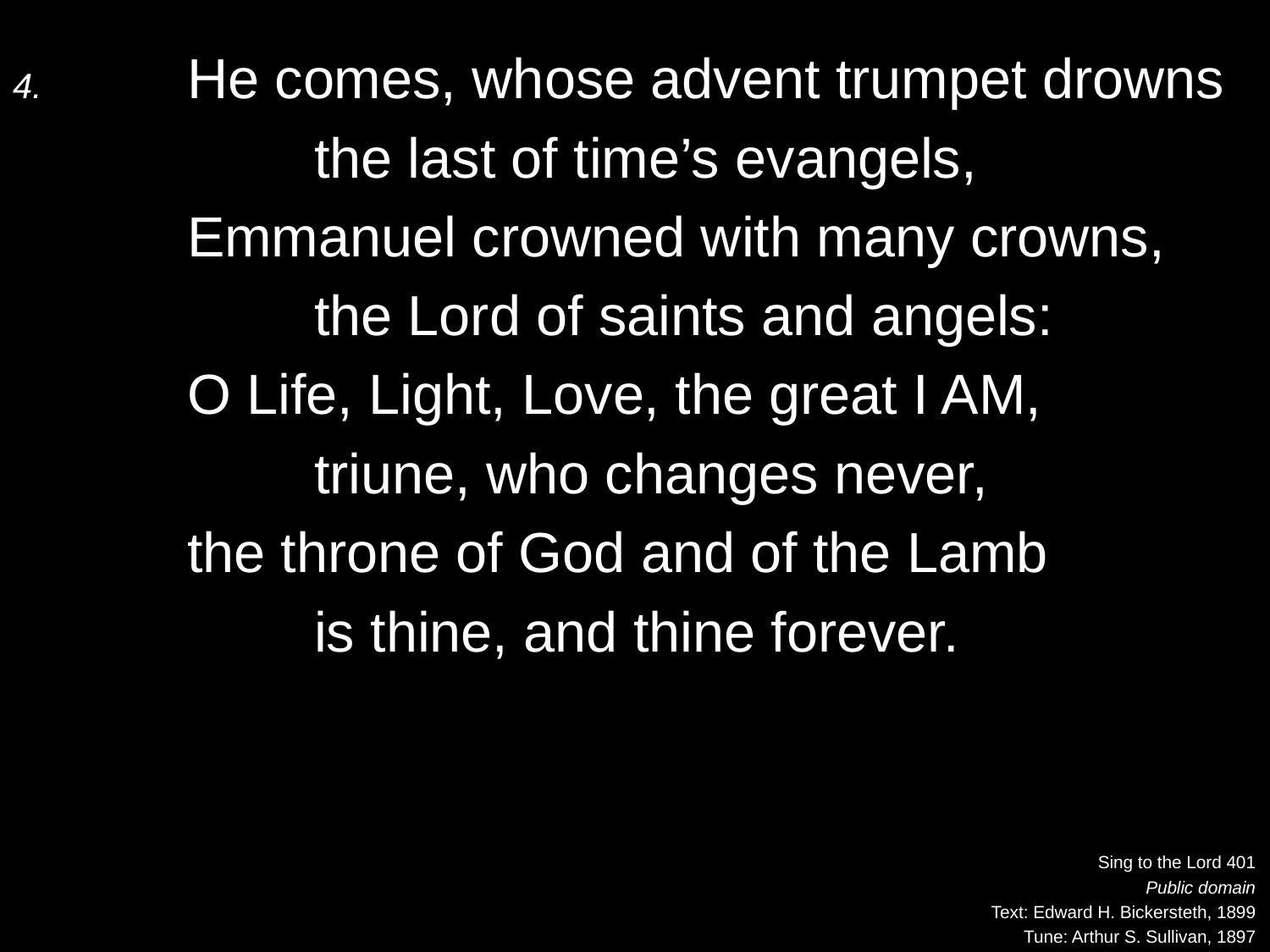

4.	He comes, whose advent trumpet drowns
		the last of time’s evangels,
	Emmanuel crowned with many crowns,
		the Lord of saints and angels:
	O Life, Light, Love, the great I AM,
		triune, who changes never,
	the throne of God and of the Lamb
		is thine, and thine forever.
Sing to the Lord 401
Public domain
Text: Edward H. Bickersteth, 1899
Tune: Arthur S. Sullivan, 1897